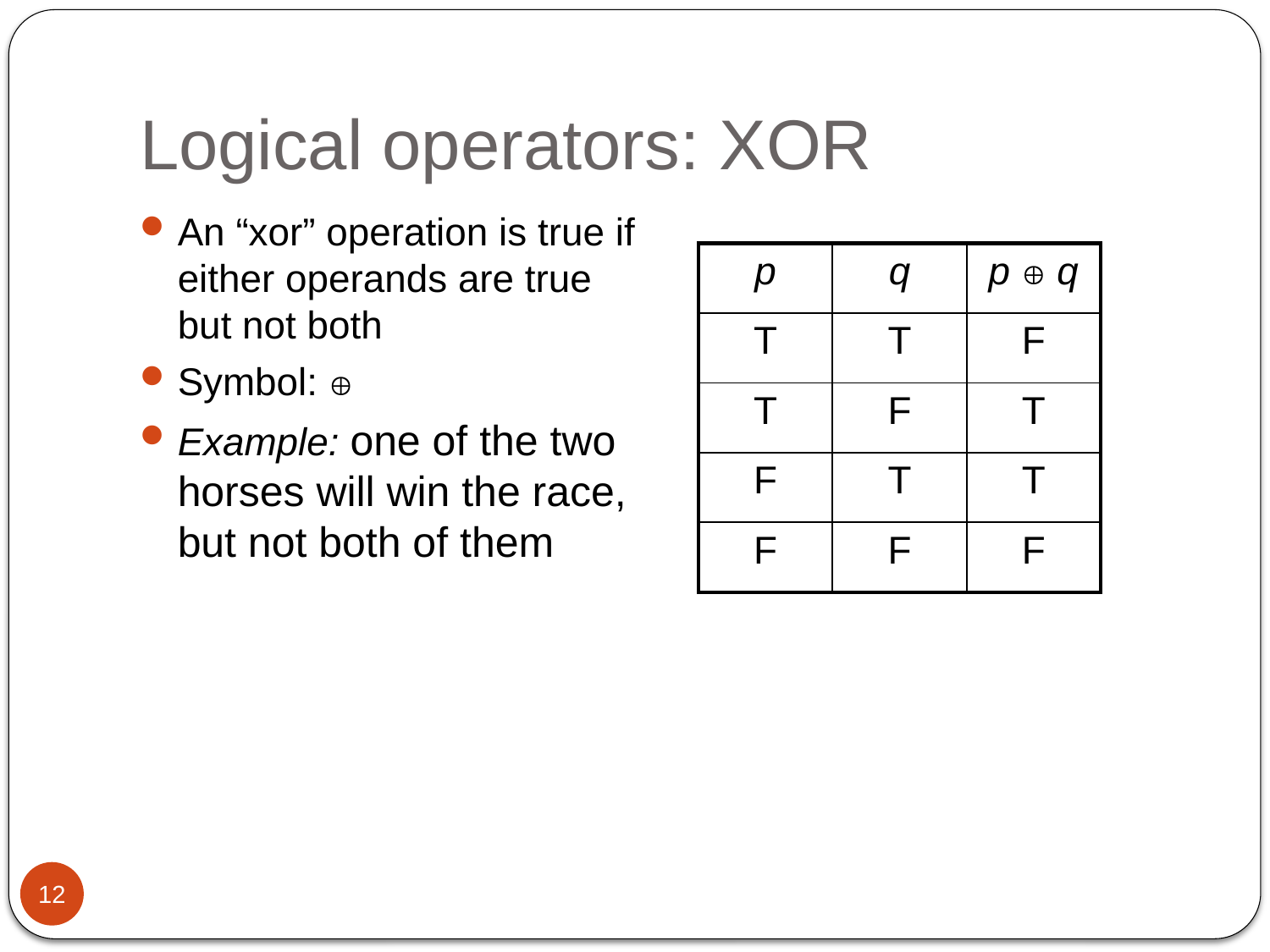

# Logical operators: XOR
An “xor” operation is true if either operands are true but not both
Symbol: ⊕
Example: one of the two horses will win the race, but not both of them

| p | q | p ⊕ q |
| --- | --- | --- |
| T | T | F |
| T | F | T |
| F | T | T |
| F | F | F |
12